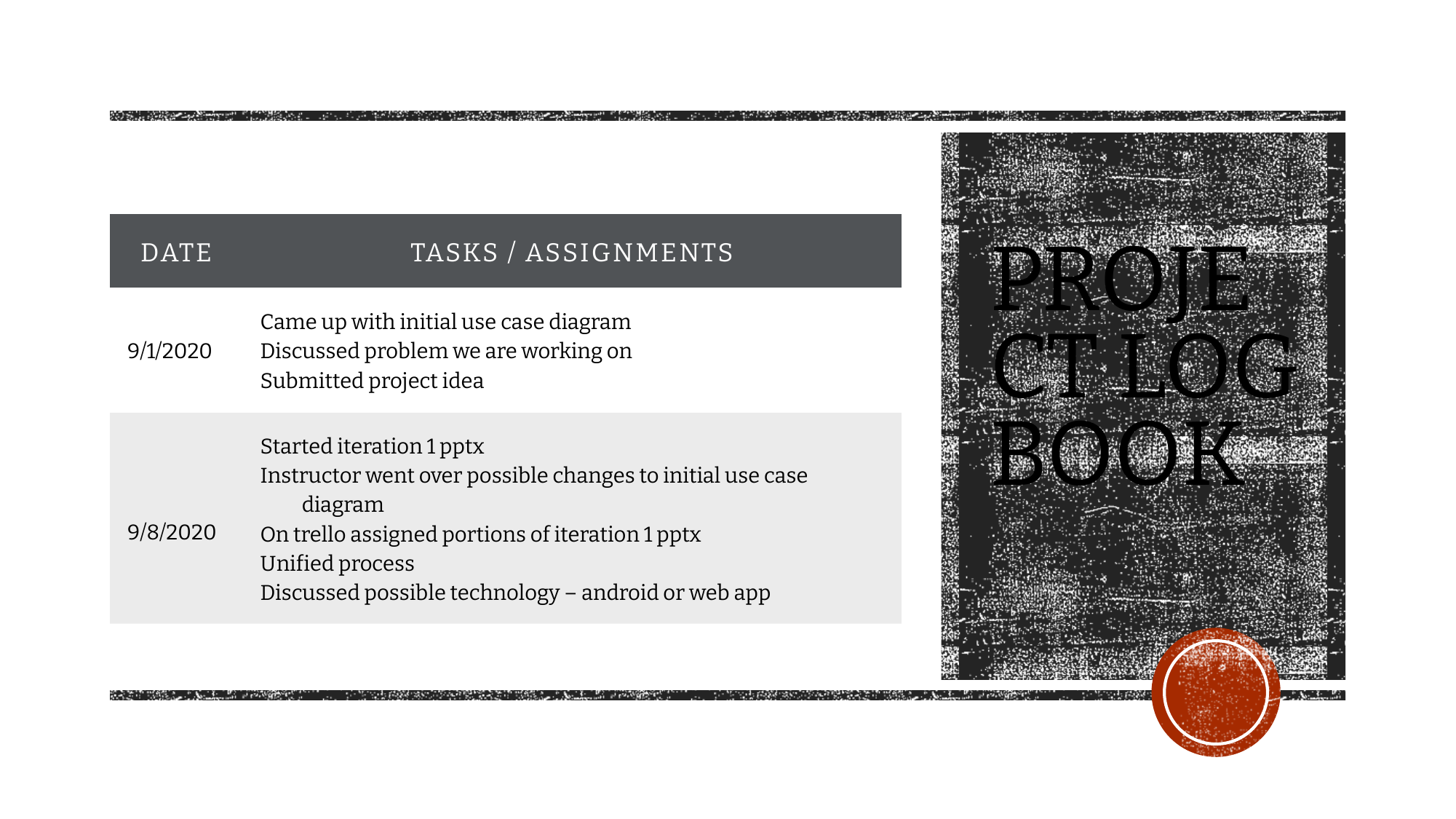

# Project log book
| DATE | TASKS / ASSIGNMENTS |
| --- | --- |
| 9/1/2020 | Came up with initial use case diagram Discussed problem we are working on Submitted project idea |
| 9/8/2020 | Started iteration 1 pptx Instructor went over possible changes to initial use case diagram On trello assigned portions of iteration 1 pptx Unified process Discussed possible technology – android or web app |